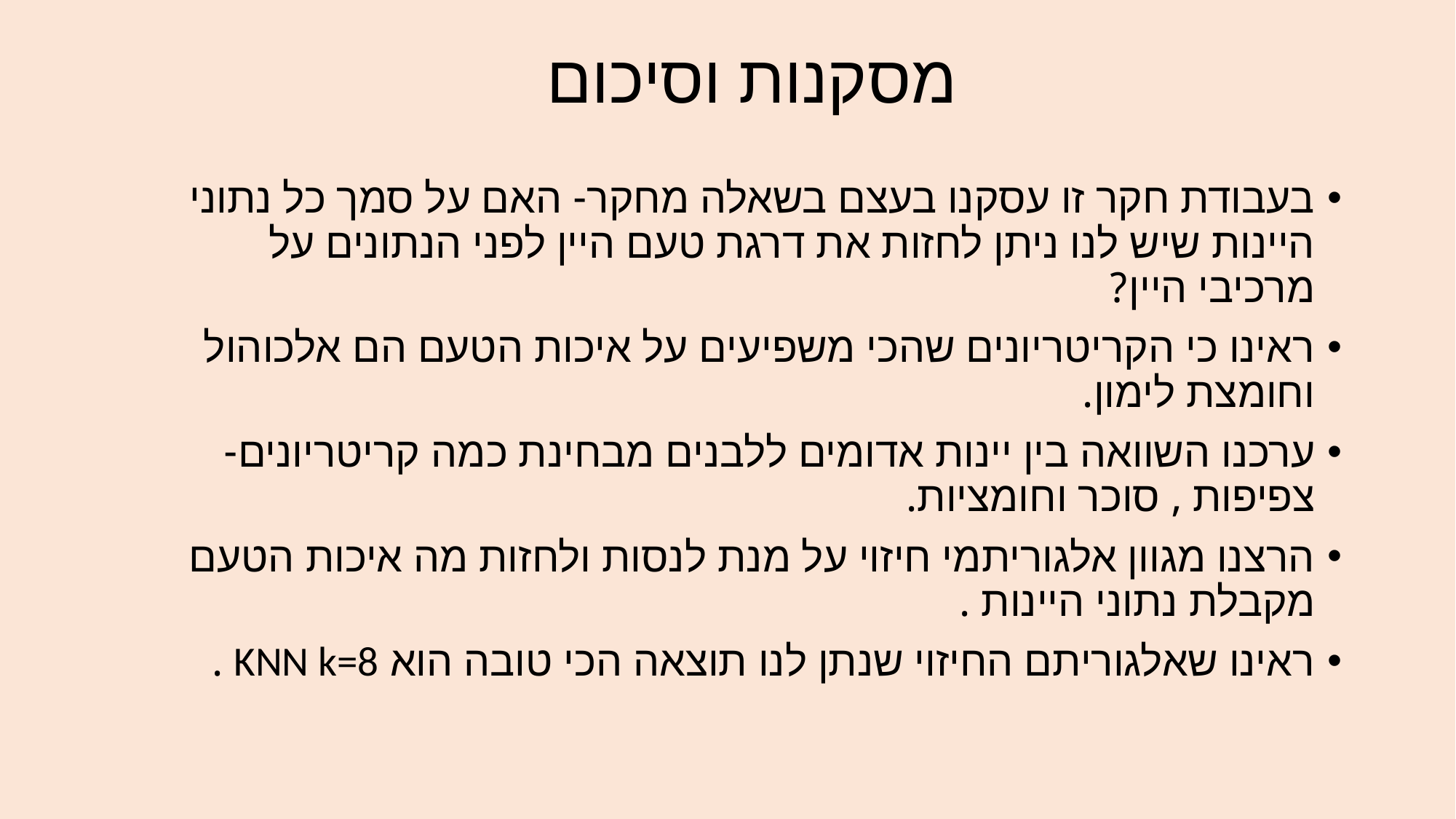

# מסקנות וסיכום
בעבודת חקר זו עסקנו בעצם בשאלה מחקר- האם על סמך כל נתוני היינות שיש לנו ניתן לחזות את דרגת טעם היין לפני הנתונים על מרכיבי היין?
ראינו כי הקריטריונים שהכי משפיעים על איכות הטעם הם אלכוהול וחומצת לימון.
ערכנו השוואה בין יינות אדומים ללבנים מבחינת כמה קריטריונים- צפיפות , סוכר וחומציות.
הרצנו מגוון אלגוריתמי חיזוי על מנת לנסות ולחזות מה איכות הטעם מקבלת נתוני היינות .
ראינו שאלגוריתם החיזוי שנתן לנו תוצאה הכי טובה הוא KNN k=8 .